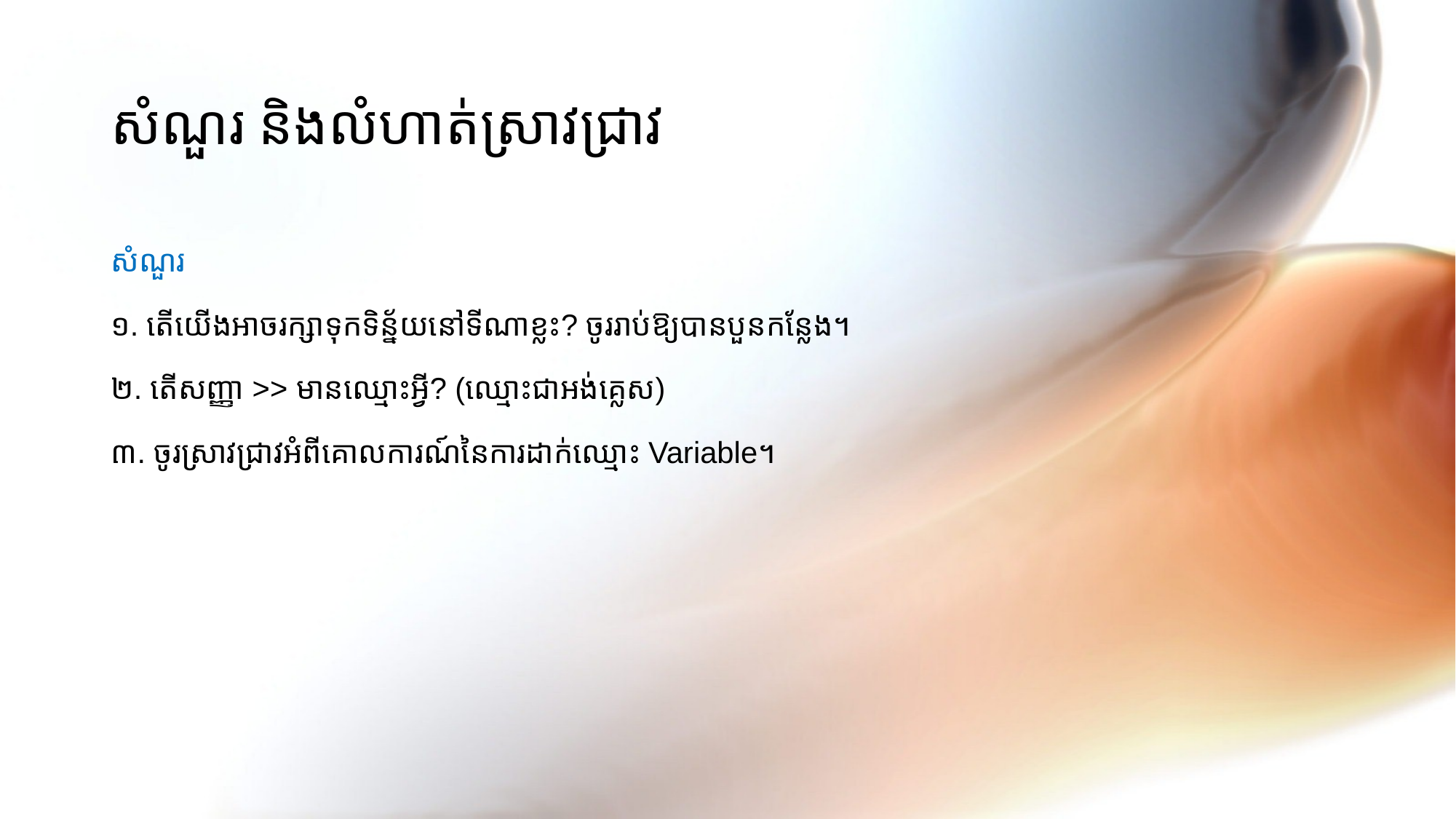

# សំណួរ និងលំហាត់ស្រាវជ្រាវ
សំណួរ
១. តើយើងអាចរក្សាទុកទិន្ន័យនៅទីណាខ្លះ? ចូររាប់ឱ្យបានបួនកន្លែង។
២. តើសញ្ញា >> មានឈ្មោះអ្វី? (ឈ្មោះជាអង់គ្លេស)
៣. ចូរស្រាវជ្រាវអំពីគោលការណ៍នៃការដាក់ឈ្មោះ Variable។